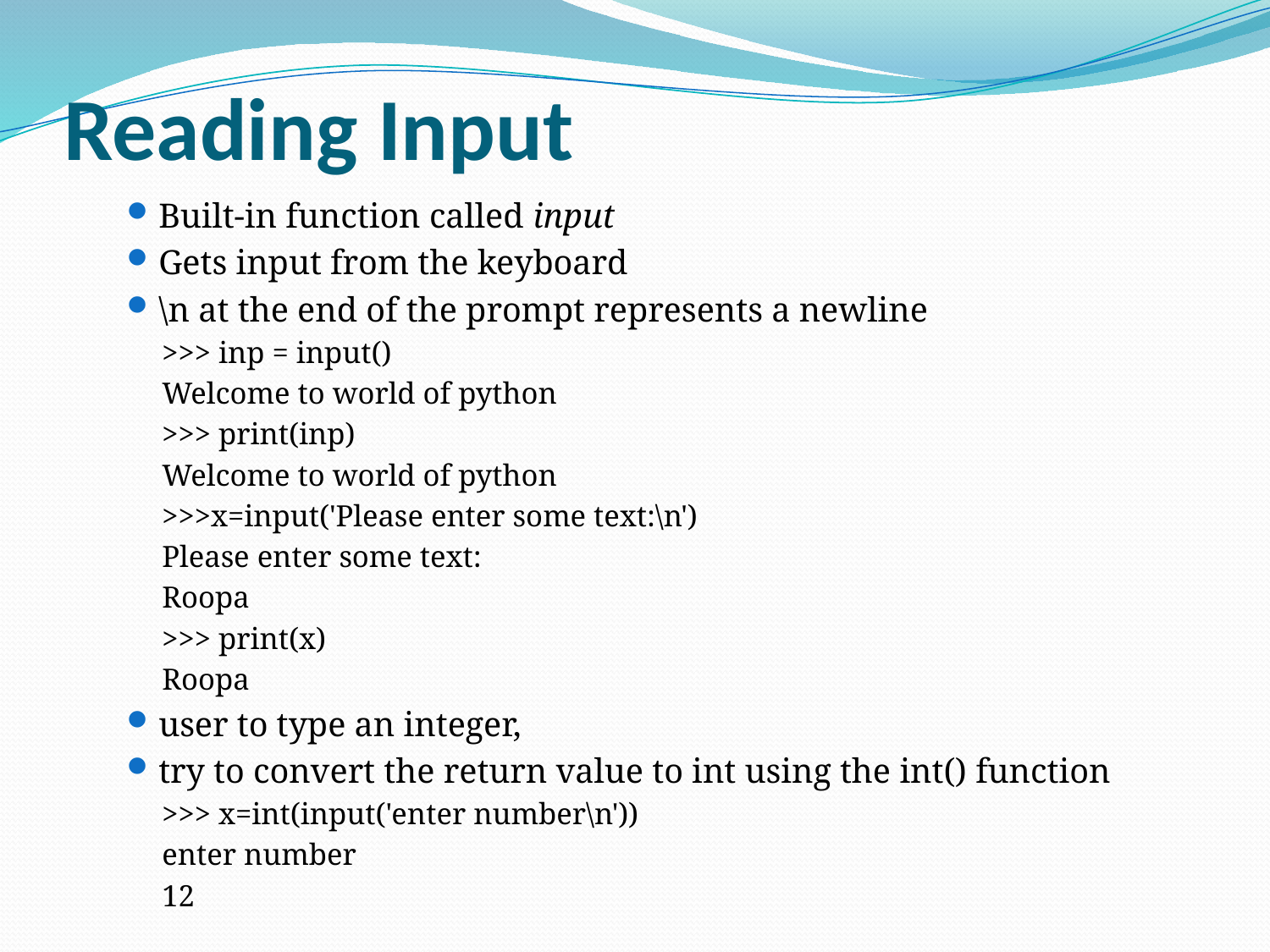

# Reading Input
Built-in function called input
Gets input from the keyboard
\n at the end of the prompt represents a newline
>>> inp = input()
Welcome to world of python
>>> print(inp)
Welcome to world of python
>>>x=input('Please enter some text:\n')
Please enter some text:
Roopa
>>> print(x)
Roopa
user to type an integer,
try to convert the return value to int using the int() function
>>> x=int(input('enter number\n'))
enter number
12